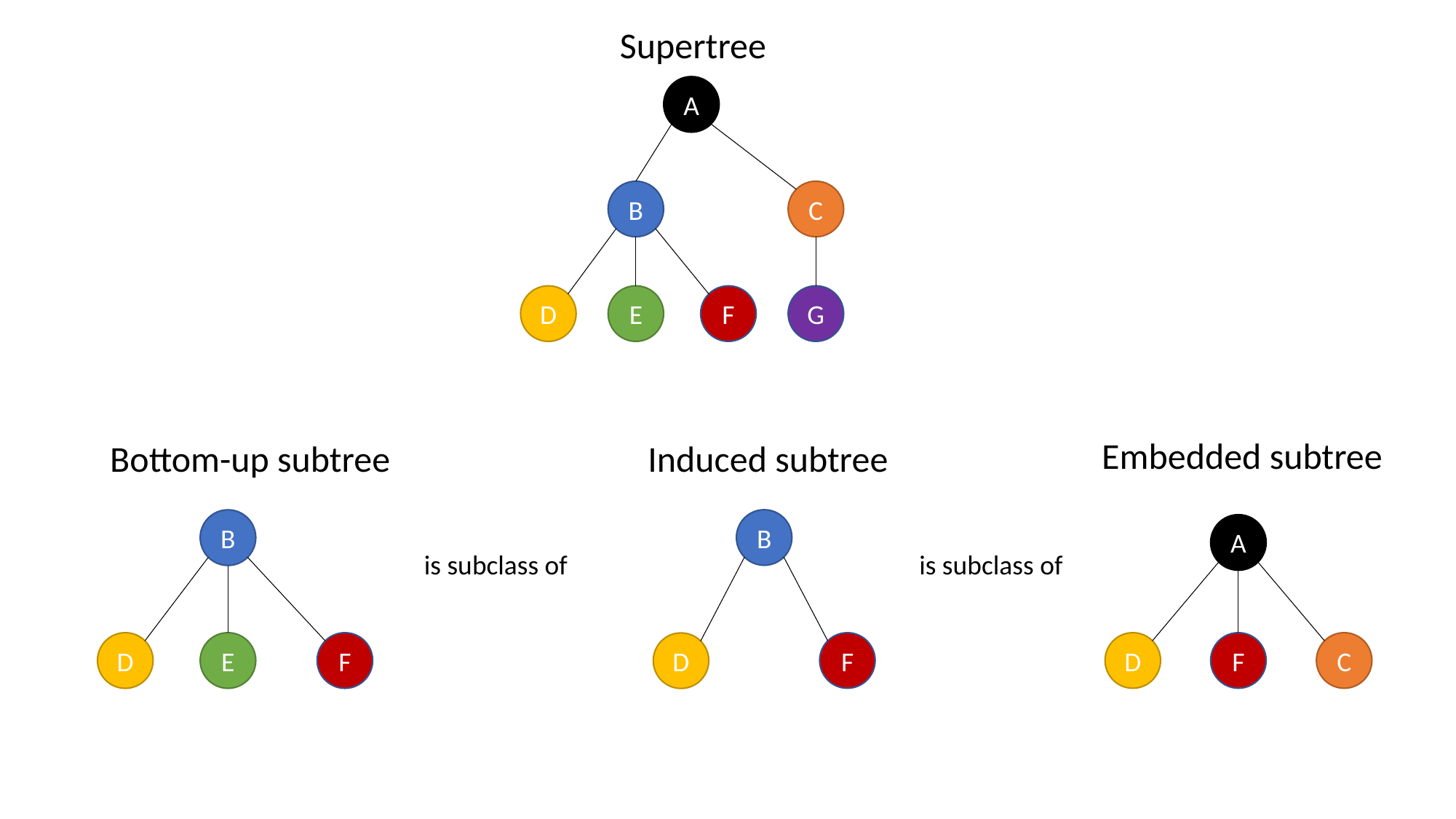

Supertree
A
B
C
D
E
F
G
Embedded subtree
A
D
C
F
Induced subtree
B
F
D
Bottom-up subtree
B
D
E
F
is subclass of
is subclass of